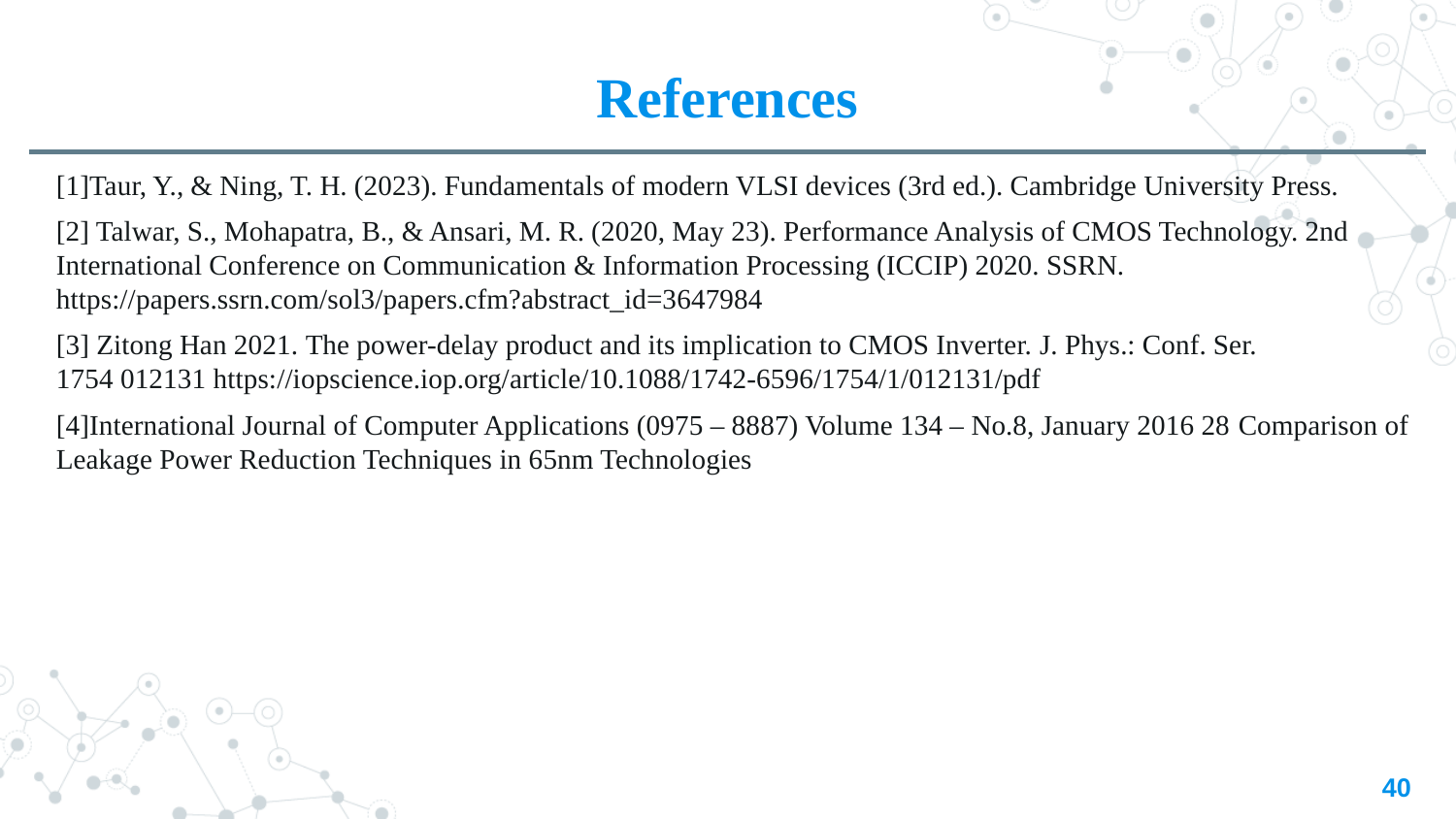

# References
[1]Taur, Y., & Ning, T. H. (2023). Fundamentals of modern VLSI devices (3rd ed.). Cambridge University Press.
[2] Talwar, S., Mohapatra, B., & Ansari, M. R. (2020, May 23). Performance Analysis of CMOS Technology. 2nd International Conference on Communication & Information Processing (ICCIP) 2020. SSRN. https://papers.ssrn.com/sol3/papers.cfm?abstract_id=3647984
[3] Zitong Han 2021. The power-delay product and its implication to CMOS Inverter. J. Phys.: Conf. Ser. 1754 012131 https://iopscience.iop.org/article/10.1088/1742-6596/1754/1/012131/pdf
[4]International Journal of Computer Applications (0975 – 8887) Volume 134 – No.8, January 2016 28 Comparison of Leakage Power Reduction Techniques in 65nm Technologies

40